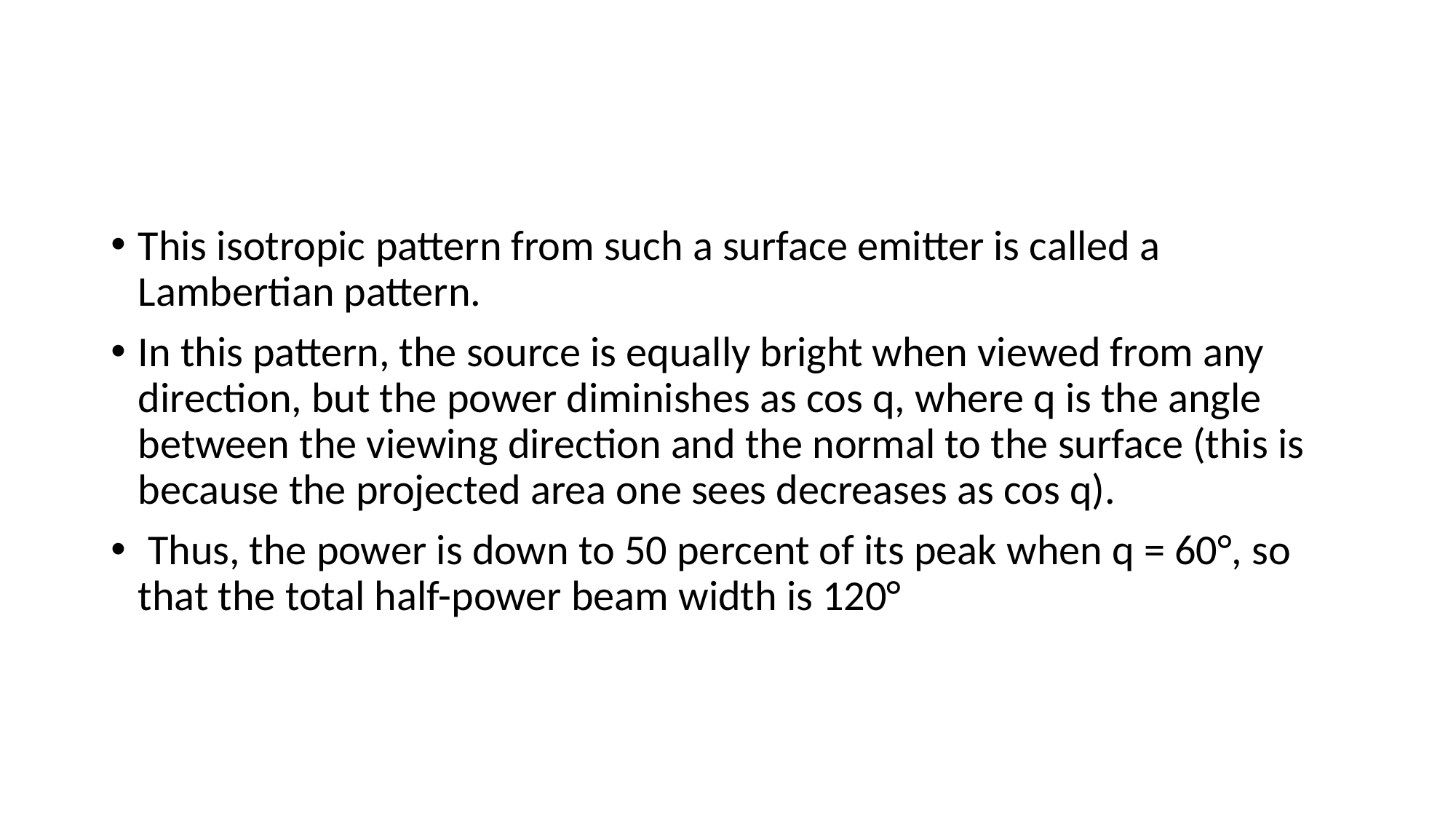

#
This isotropic pattern from such a surface emitter is called a Lambertian pattern.
In this pattern, the source is equally bright when viewed from any direction, but the power diminishes as cos q, where q is the angle between the viewing direction and the normal to the surface (this is because the projected area one sees decreases as cos q).
 Thus, the power is down to 50 percent of its peak when q = 60°, so that the total half-power beam width is 120°